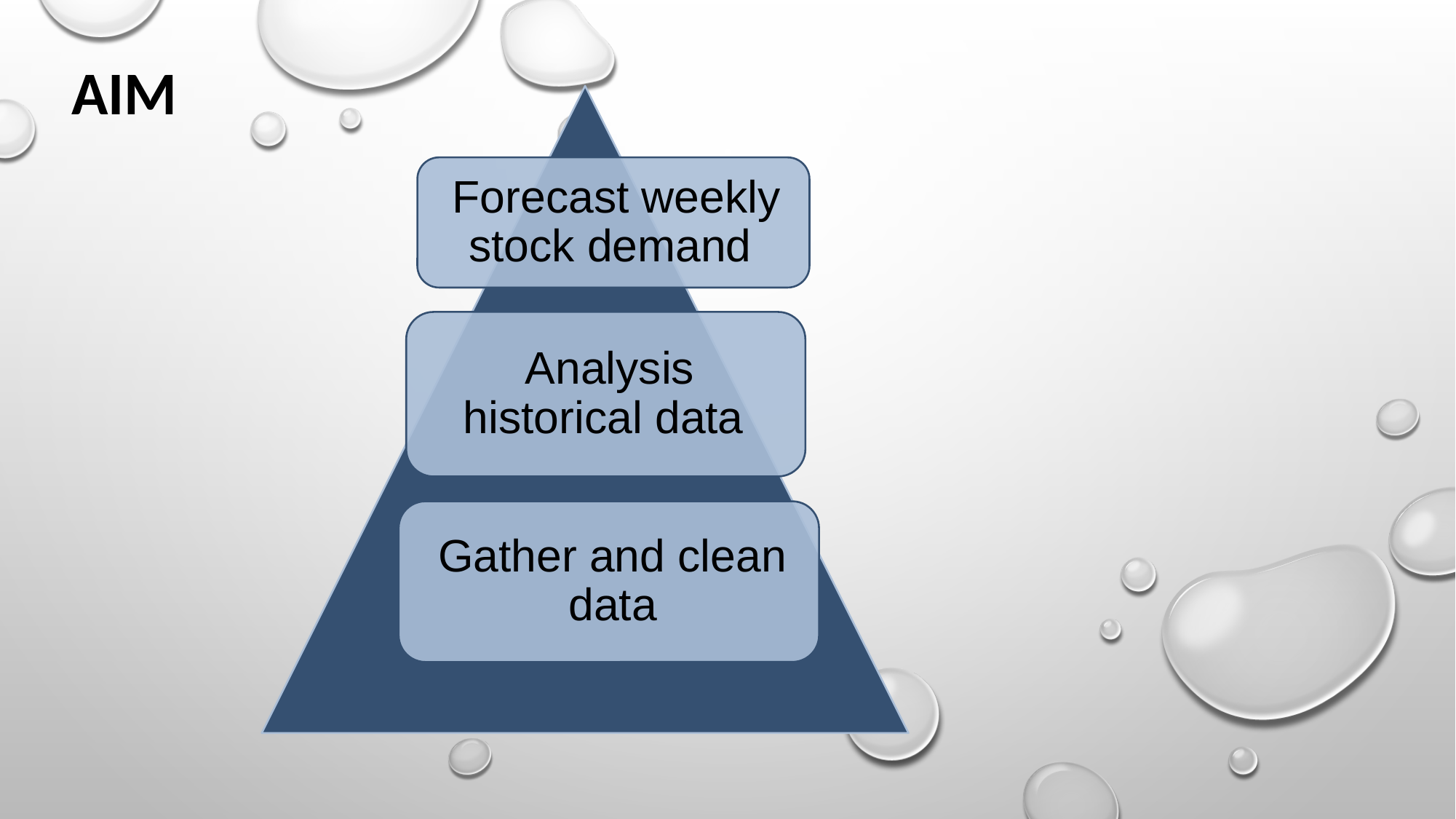

AIM
Forecast weekly stock demand
Analysis historical data
Gather and clean data